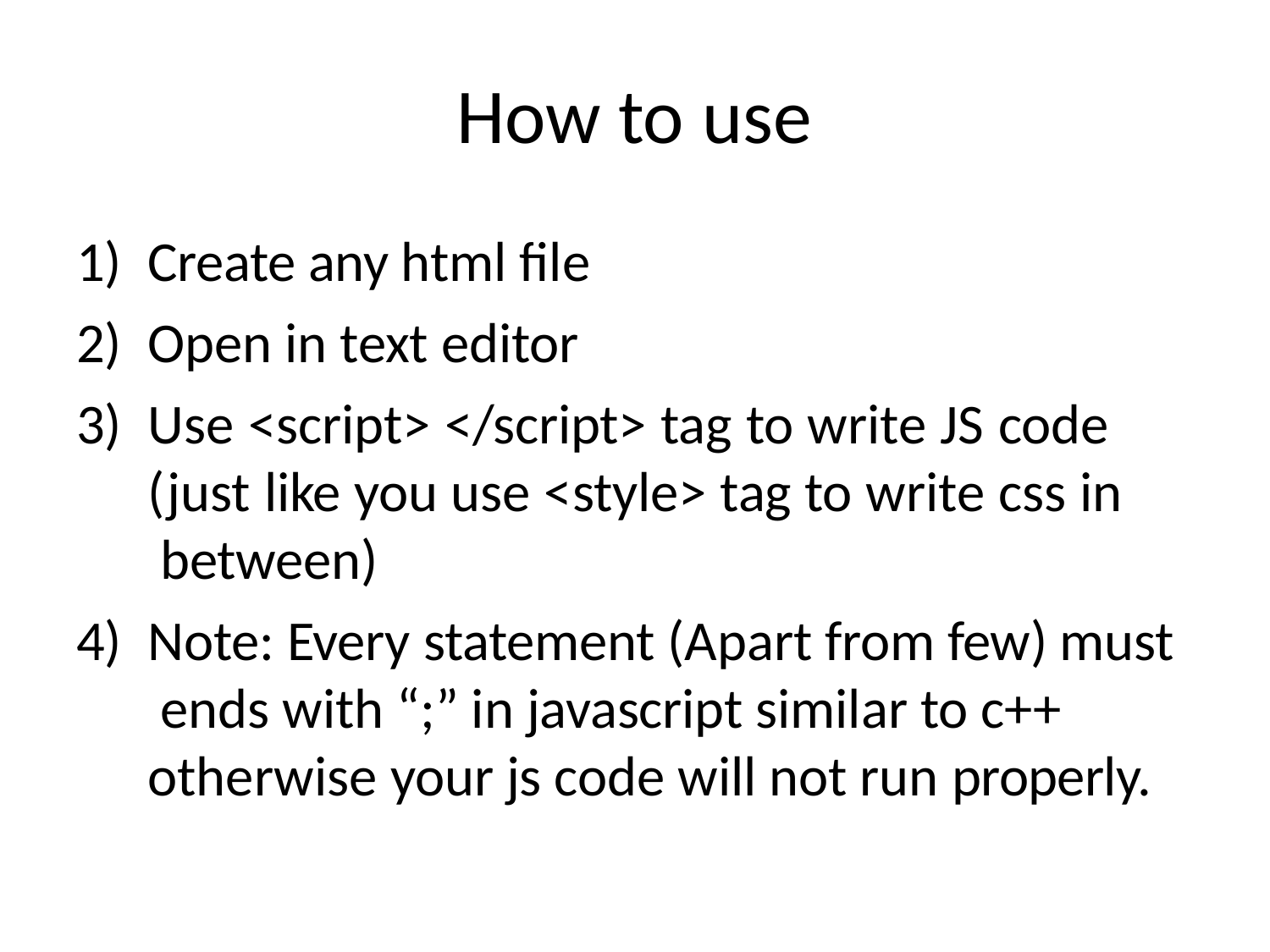

# How to use
Create any html file
Open in text editor
Use <script> </script> tag to write JS code  (just like you use <style> tag to write css in  between)
Note: Every statement (Apart from few) must  ends with “;” in javascript similar to c++  otherwise your js code will not run properly.